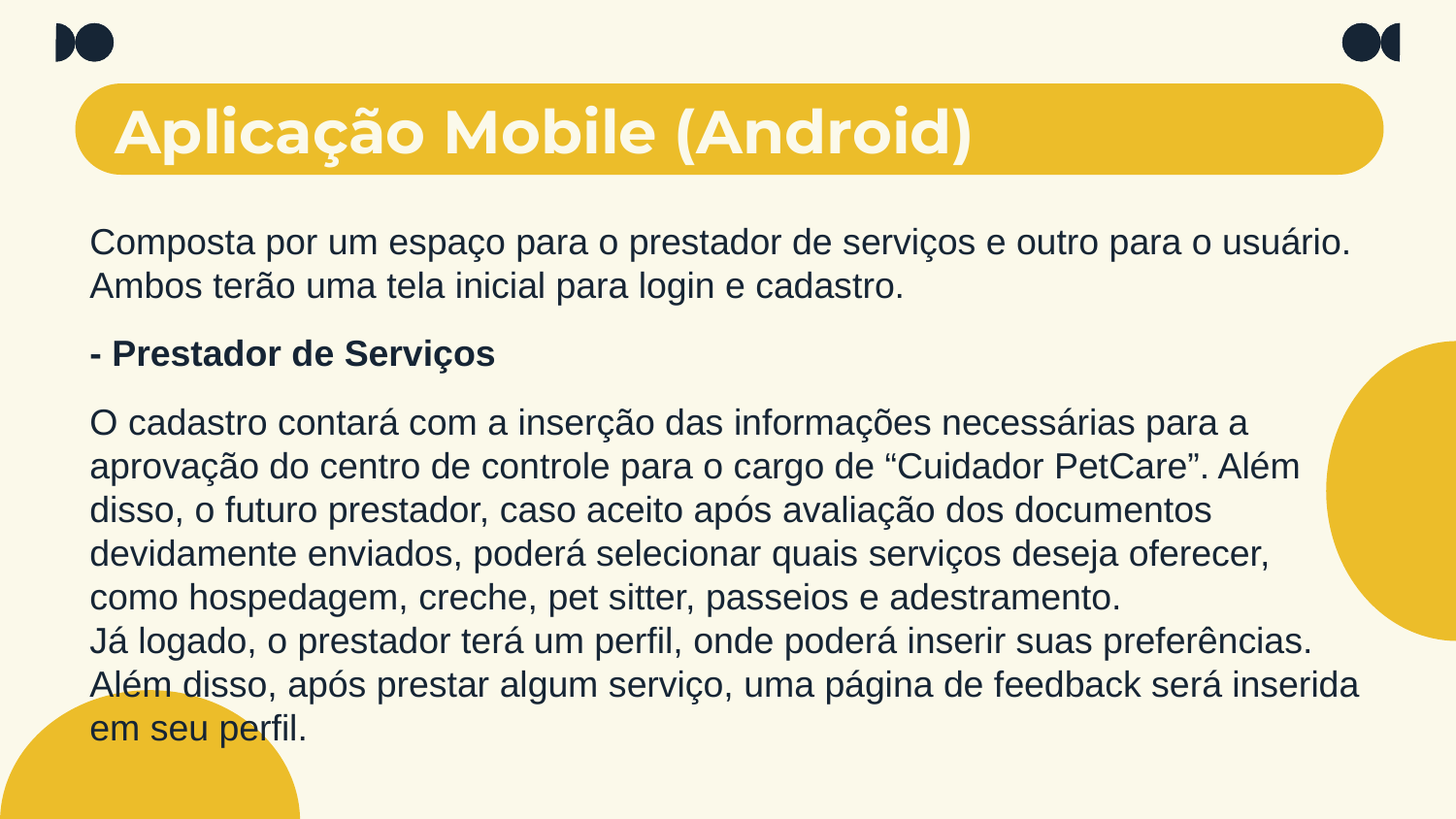

# Aplicação Mobile (Android)
Composta por um espaço para o prestador de serviços e outro para o usuário. Ambos terão uma tela inicial para login e cadastro.

- Prestador de Serviços

O cadastro contará com a inserção das informações necessárias para a aprovação do centro de controle para o cargo de “Cuidador PetCare”. Além disso, o futuro prestador, caso aceito após avaliação dos documentos devidamente enviados, poderá selecionar quais serviços deseja oferecer, como hospedagem, creche, pet sitter, passeios e adestramento.
Já logado, o prestador terá um perfil, onde poderá inserir suas preferências. Além disso, após prestar algum serviço, uma página de feedback será inserida em seu perfil.